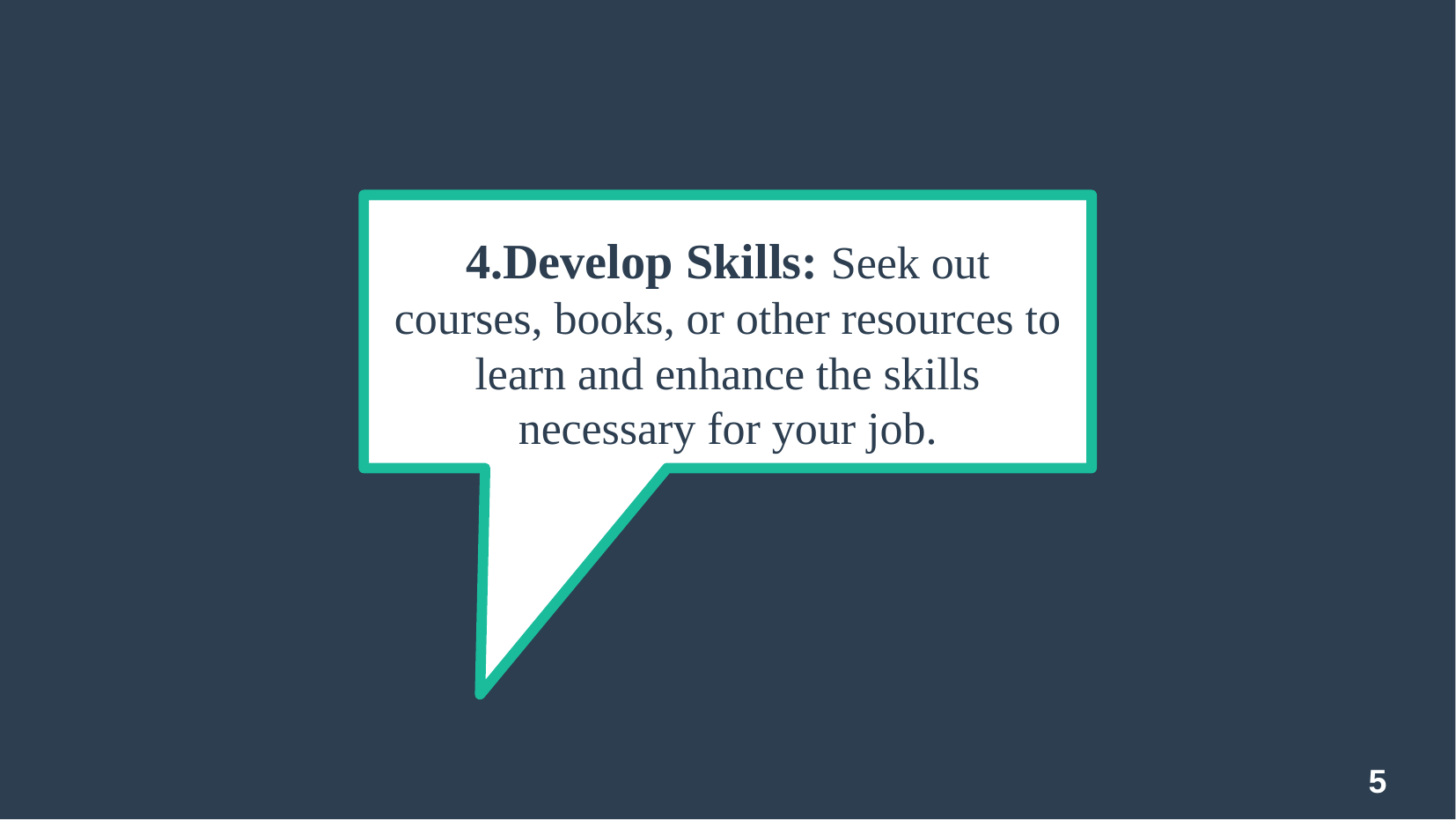

# 4.Develop Skills: Seek out courses, books, or other resources to learn and enhance the skills necessary for your job.
5